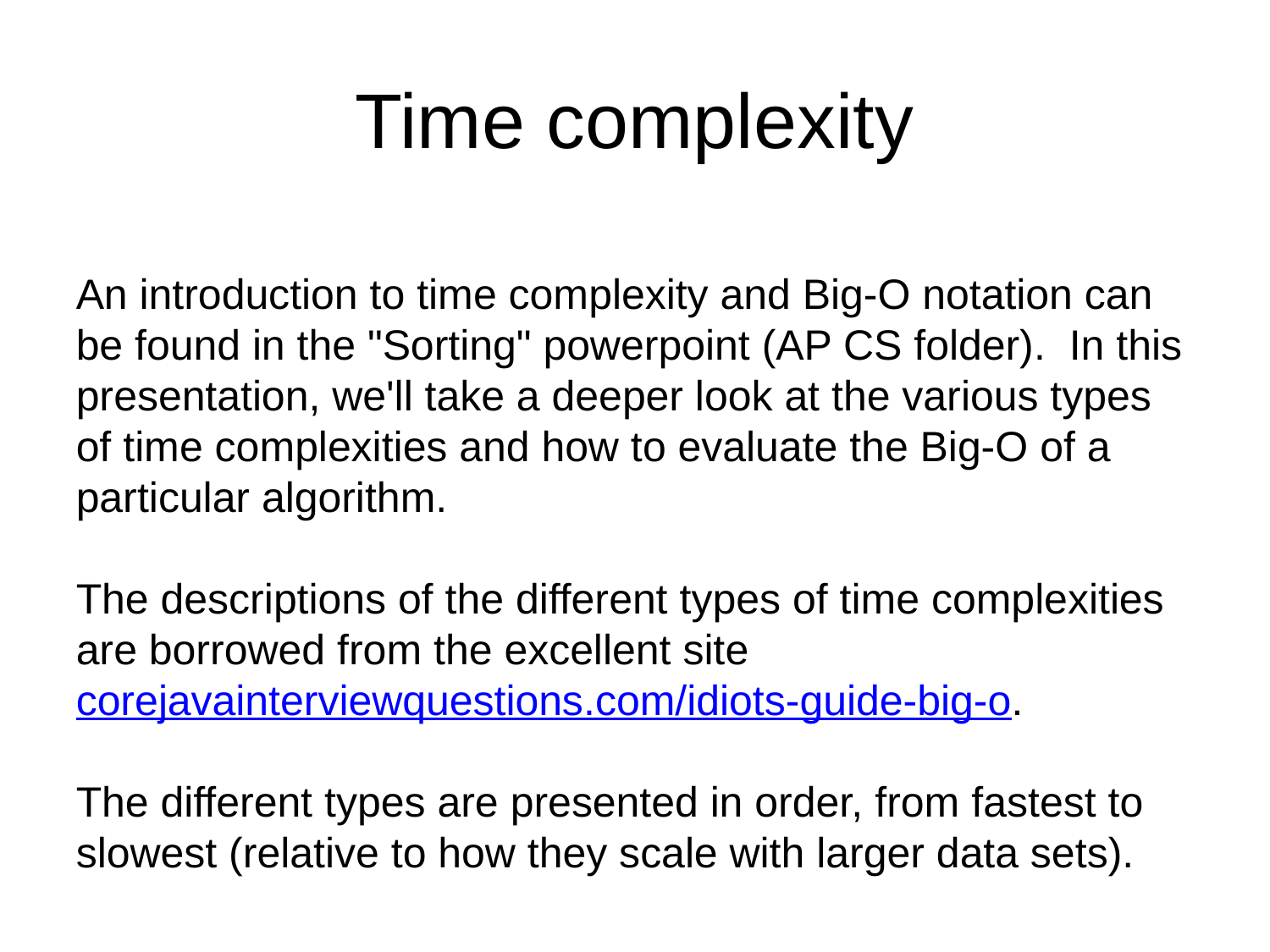

Time complexity
An introduction to time complexity and Big-O notation can be found in the "Sorting" powerpoint (AP CS folder).  In this presentation, we'll take a deeper look at the various types of time complexities and how to evaluate the Big-O of a particular algorithm.

The descriptions of the different types of time complexities are borrowed from the excellent site corejavainterviewquestions.com/idiots-guide-big-o.

The different types are presented in order, from fastest to slowest (relative to how they scale with larger data sets).